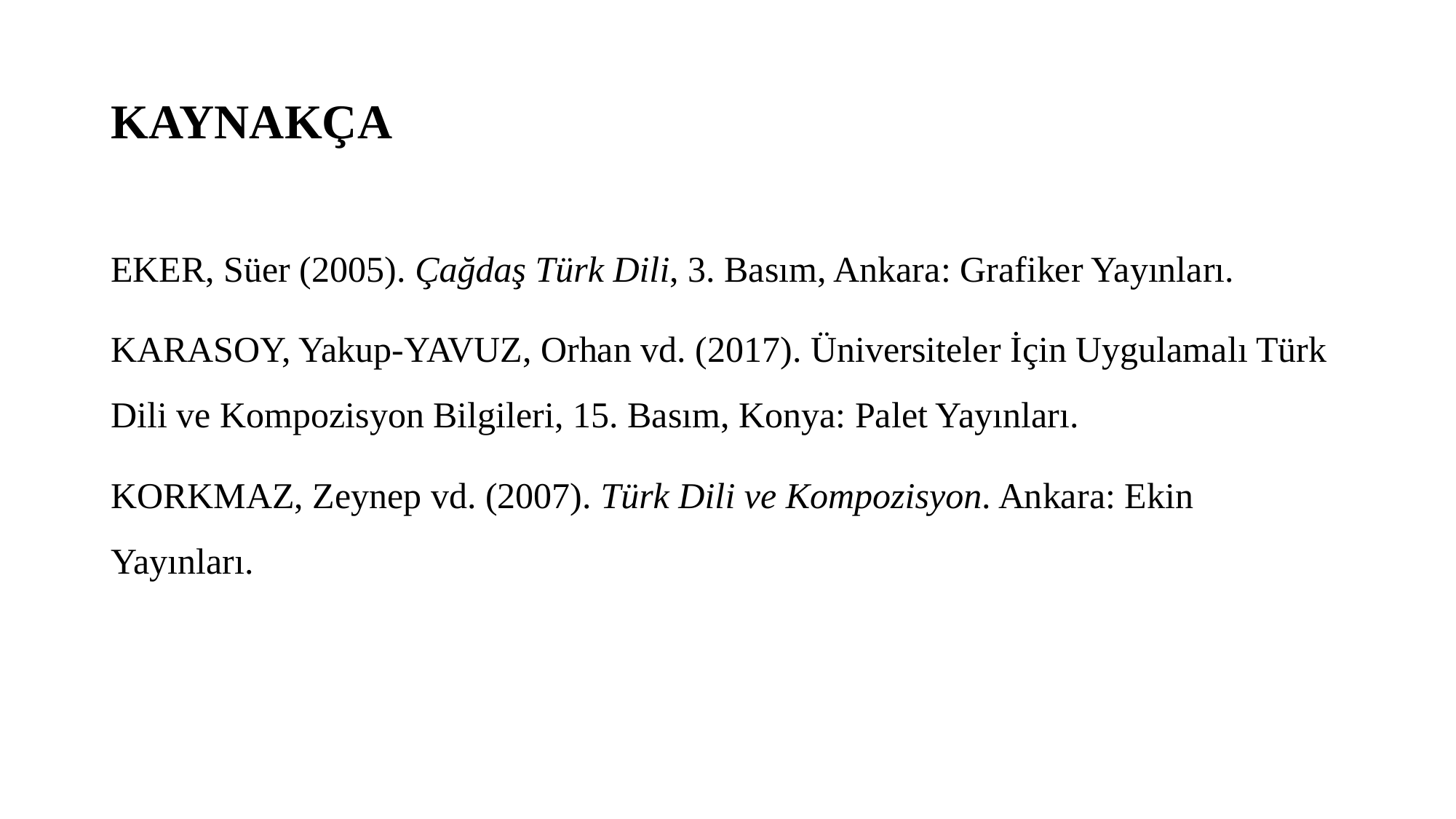

# KAYNAKÇA
EKER, Süer (2005). Çağdaş Türk Dili, 3. Basım, Ankara: Grafiker Yayınları.
KARASOY, Yakup-YAVUZ, Orhan vd. (2017). Üniversiteler İçin Uygulamalı Türk Dili ve Kompozisyon Bilgileri, 15. Basım, Konya: Palet Yayınları.
KORKMAZ, Zeynep vd. (2007). Türk Dili ve Kompozisyon. Ankara: Ekin Yayınları.